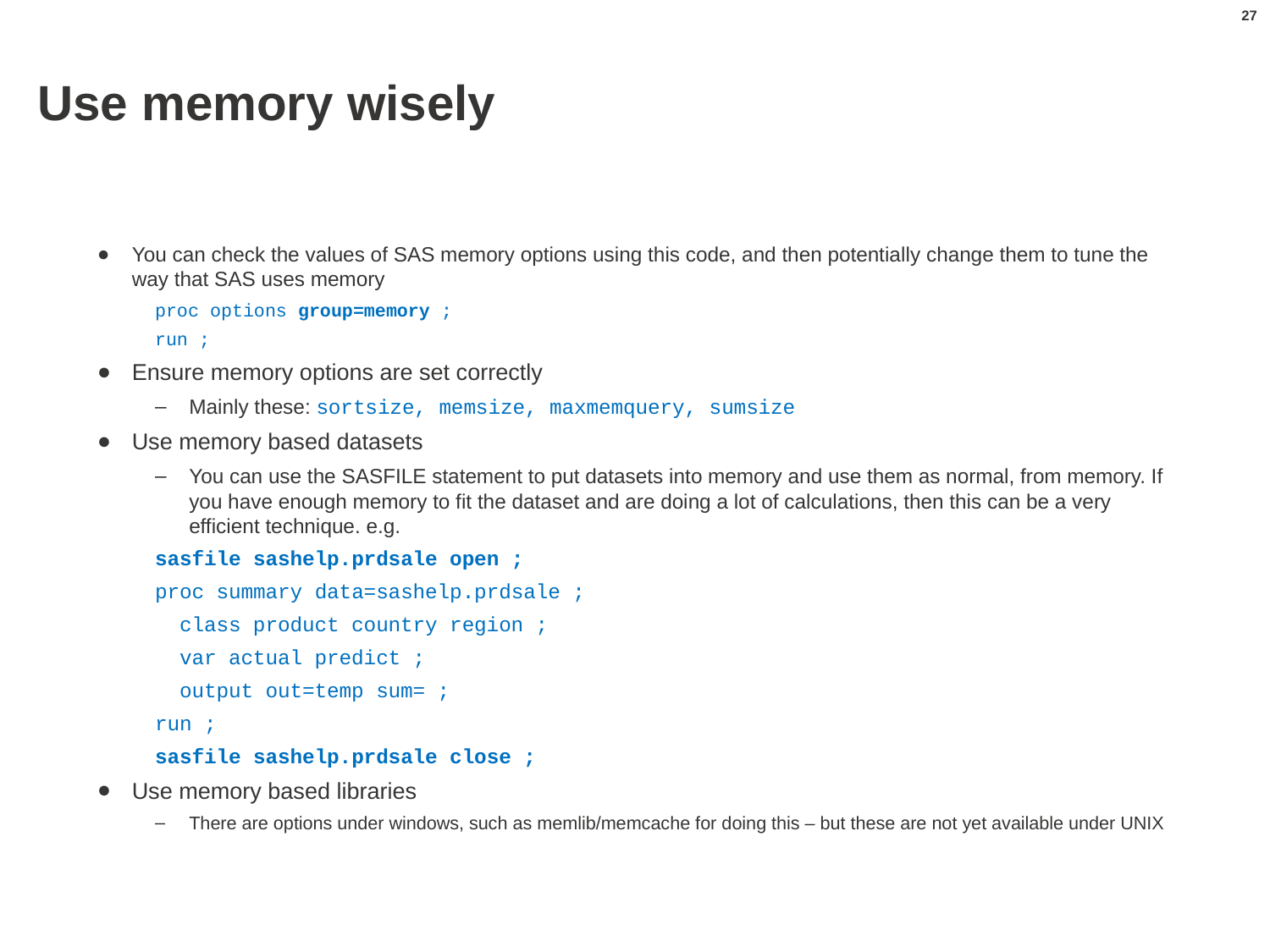

27
# Use memory wisely
You can check the values of SAS memory options using this code, and then potentially change them to tune the way that SAS uses memory
proc options group=memory ;
run ;
Ensure memory options are set correctly
Mainly these: sortsize, memsize, maxmemquery, sumsize
Use memory based datasets
You can use the SASFILE statement to put datasets into memory and use them as normal, from memory. If you have enough memory to fit the dataset and are doing a lot of calculations, then this can be a very efficient technique. e.g.
sasfile sashelp.prdsale open ;
proc summary data=sashelp.prdsale ;
  class product country region ;
  var actual predict ;
  output out=temp sum= ;
run ;
sasfile sashelp.prdsale close ;
Use memory based libraries
There are options under windows, such as memlib/memcache for doing this – but these are not yet available under UNIX